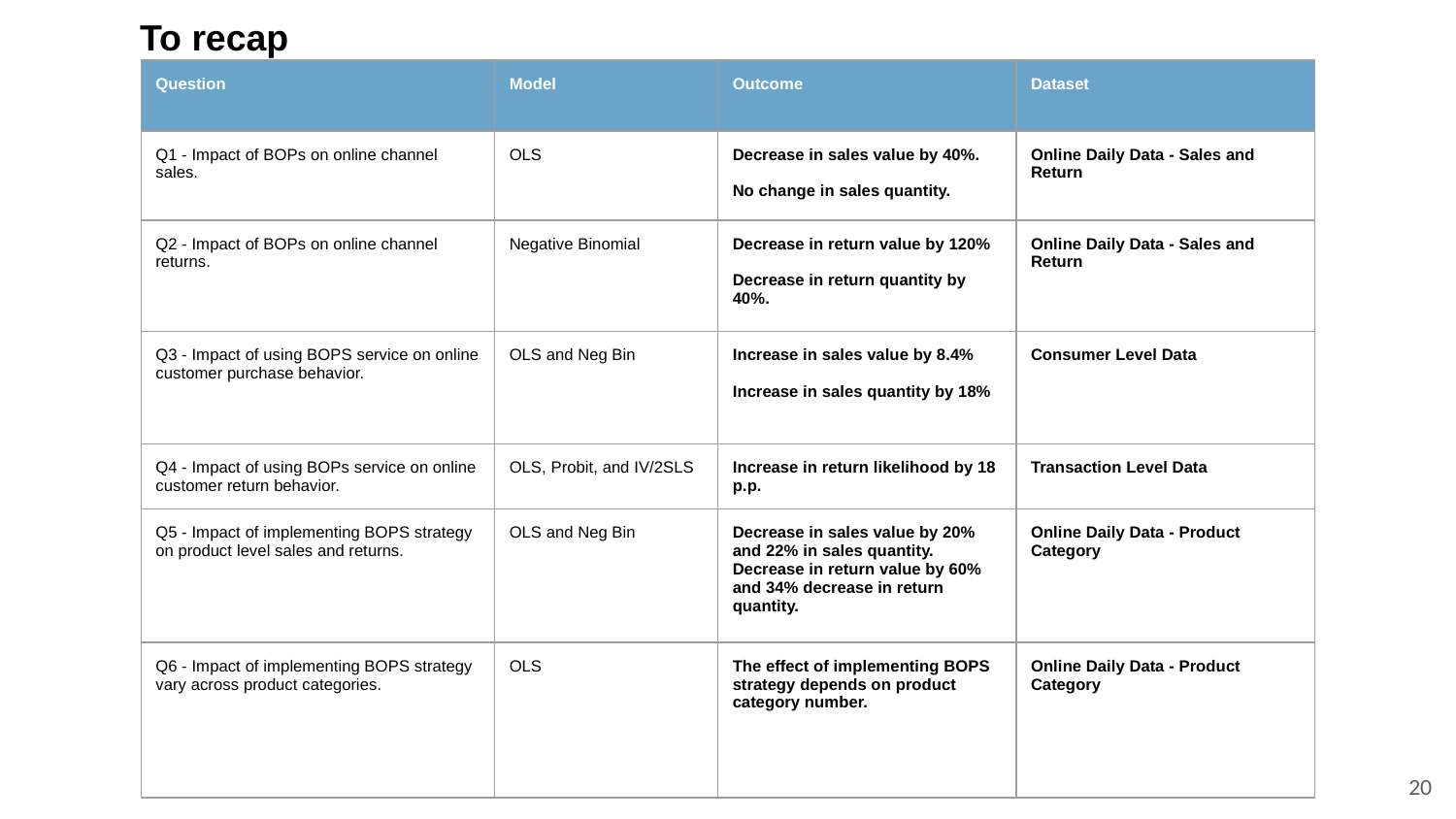

To recap
| Question | Model | Outcome | Dataset |
| --- | --- | --- | --- |
| Q1 - Impact of BOPs on online channel sales. | OLS | Decrease in sales value by 40%. No change in sales quantity. | Online Daily Data - Sales and Return |
| Q2 - Impact of BOPs on online channel returns. | Negative Binomial | Decrease in return value by 120% Decrease in return quantity by 40%. | Online Daily Data - Sales and Return |
| Q3 - Impact of using BOPS service on online customer purchase behavior. | OLS and Neg Bin | Increase in sales value by 8.4% Increase in sales quantity by 18% | Consumer Level Data |
| Q4 - Impact of using BOPs service on online customer return behavior. | OLS, Probit, and IV/2SLS | Increase in return likelihood by 18 p.p. | Transaction Level Data |
| Q5 - Impact of implementing BOPS strategy on product level sales and returns. | OLS and Neg Bin | Decrease in sales value by 20% and 22% in sales quantity. Decrease in return value by 60% and 34% decrease in return quantity. | Online Daily Data - Product Category |
| Q6 - Impact of implementing BOPS strategy vary across product categories. | OLS | The effect of implementing BOPS strategy depends on product category number. | Online Daily Data - Product Category |
20